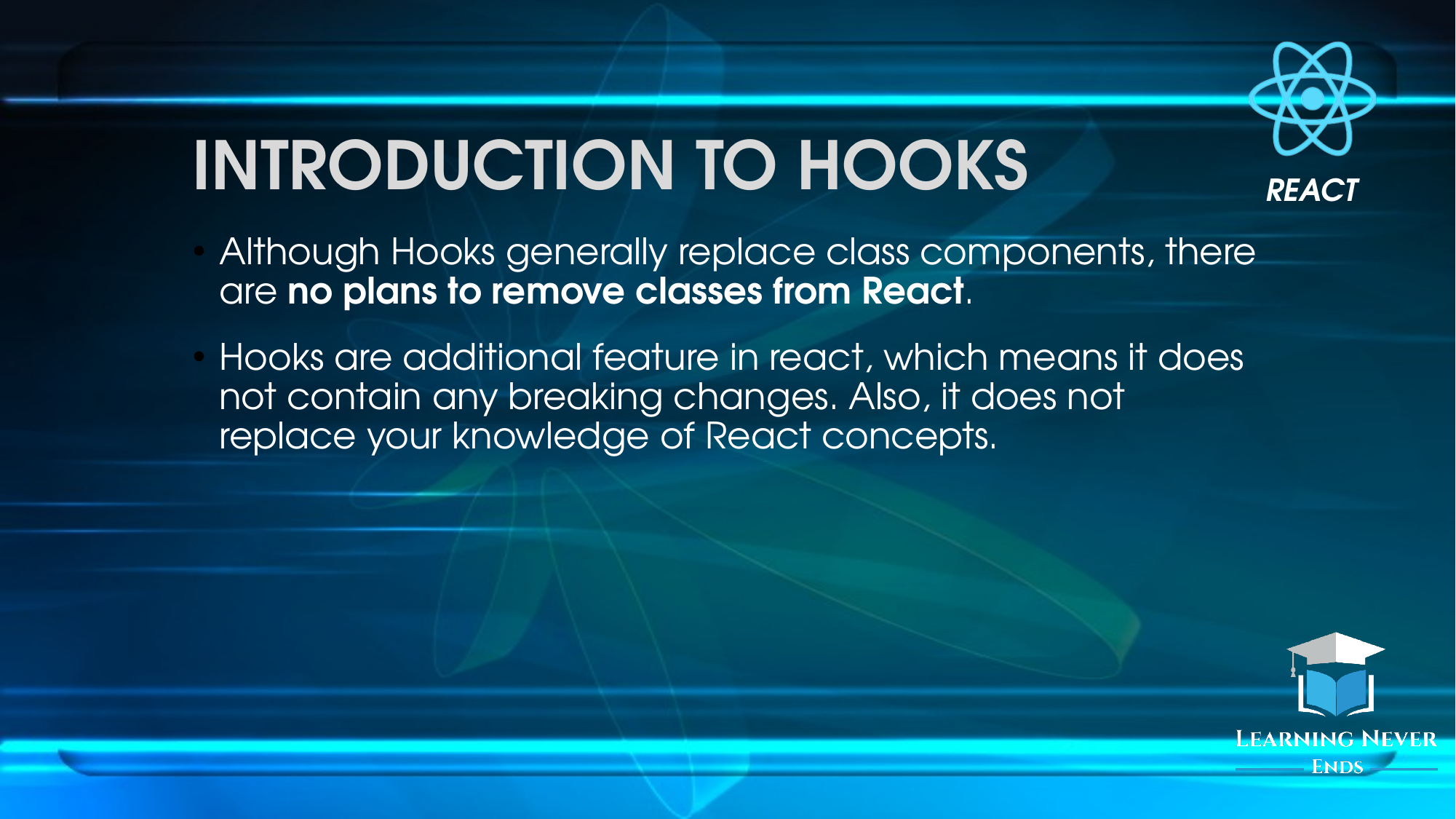

# INTRODUCTION TO HOOKS
Although Hooks generally replace class components, there are no plans to remove classes from React.
Hooks are additional feature in react, which means it does not contain any breaking changes. Also, it does not replace your knowledge of React concepts.